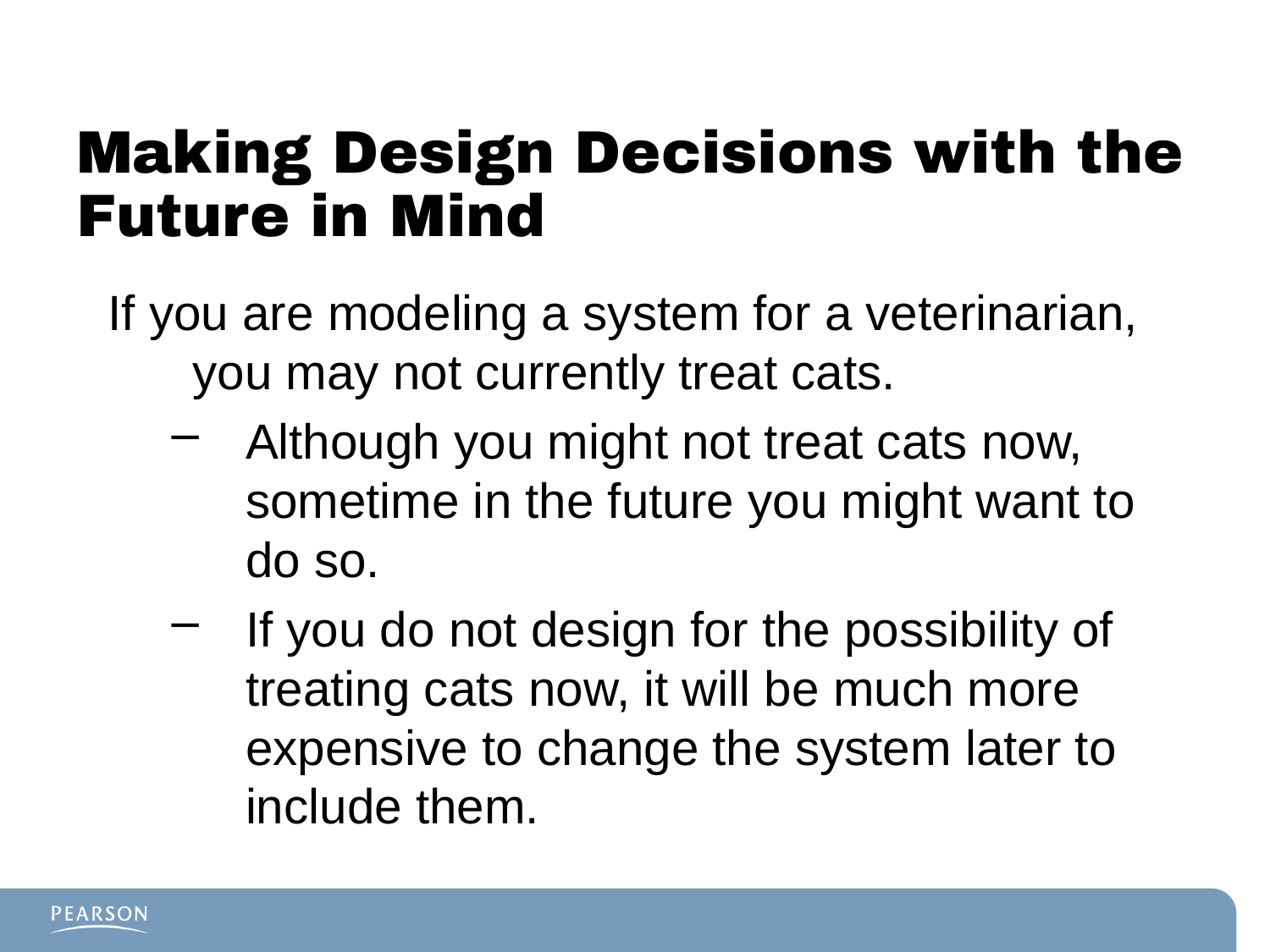

# Making Design Decisions with the Future in Mind
If you are modeling a system for a veterinarian, you may not currently treat cats.
Although you might not treat cats now, sometime in the future you might want to do so.
If you do not design for the possibility of treating cats now, it will be much more expensive to change the system later to include them.